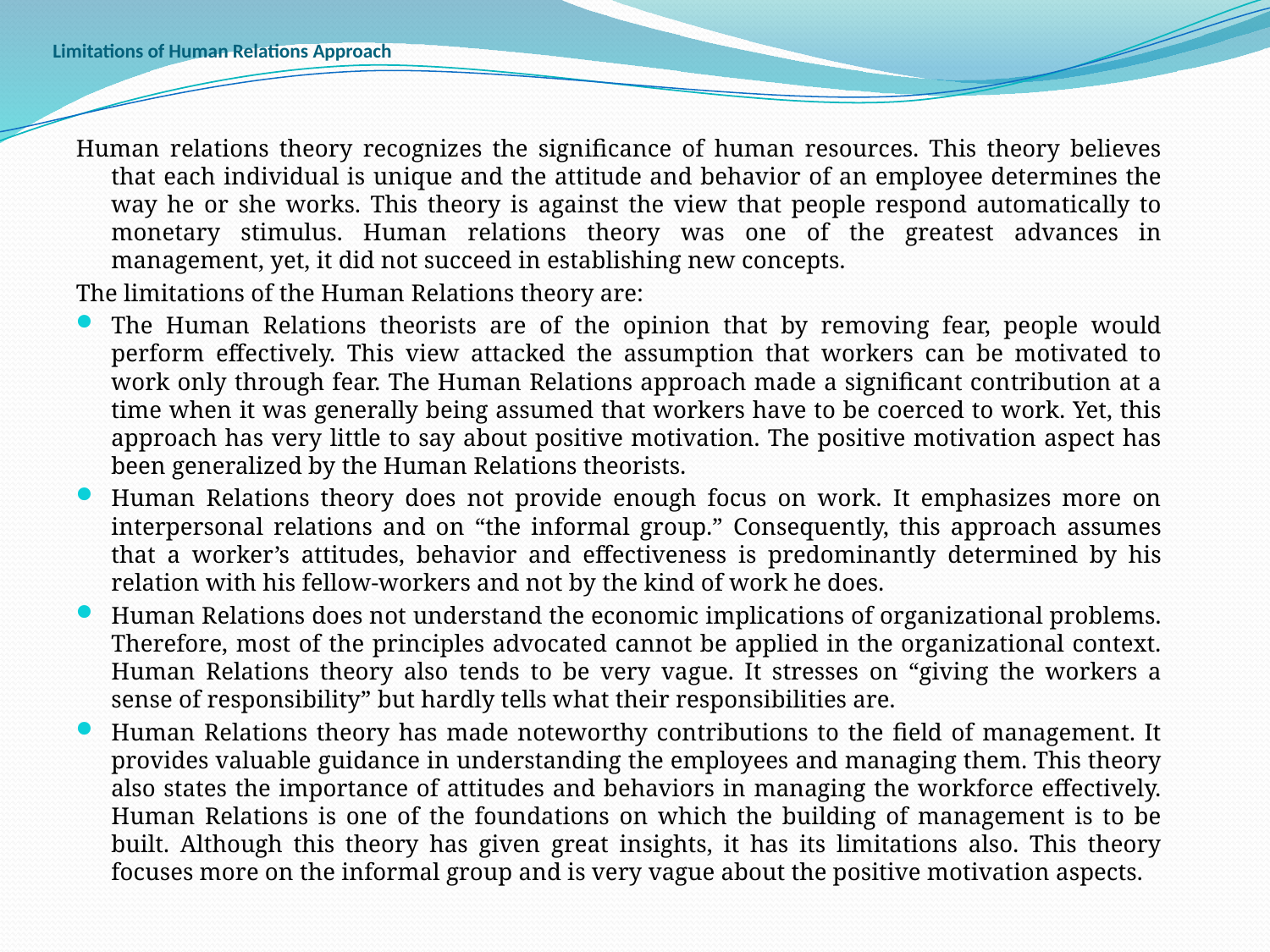

# Limitations of Human Relations Approach
Human relations theory recognizes the significance of human resources. This theory believes that each individual is unique and the attitude and behavior of an employee determines the way he or she works. This theory is against the view that people respond automatically to monetary stimulus. Human relations theory was one of the greatest advances in management, yet, it did not succeed in establishing new concepts.
The limitations of the Human Relations theory are:
The Human Relations theorists are of the opinion that by removing fear, people would perform effectively. This view attacked the assumption that workers can be motivated to work only through fear. The Human Relations approach made a significant contribution at a time when it was generally being assumed that workers have to be coerced to work. Yet, this approach has very little to say about positive motivation. The positive motivation aspect has been generalized by the Human Relations theorists.
Human Relations theory does not provide enough focus on work. It emphasizes more on interpersonal relations and on “the informal group.” Consequently, this approach assumes that a worker’s attitudes, behavior and effectiveness is predominantly determined by his relation with his fellow-workers and not by the kind of work he does.
Human Relations does not understand the economic implications of organizational problems. Therefore, most of the principles advocated cannot be applied in the organizational context. Human Relations theory also tends to be very vague. It stresses on “giving the workers a sense of responsibility” but hardly tells what their responsibilities are.
Human Relations theory has made noteworthy contributions to the field of management. It provides valuable guidance in understanding the employees and managing them. This theory also states the importance of attitudes and behaviors in managing the workforce effectively. Human Relations is one of the foundations on which the building of management is to be built. Although this theory has given great insights, it has its limitations also. This theory focuses more on the informal group and is very vague about the positive motivation aspects.